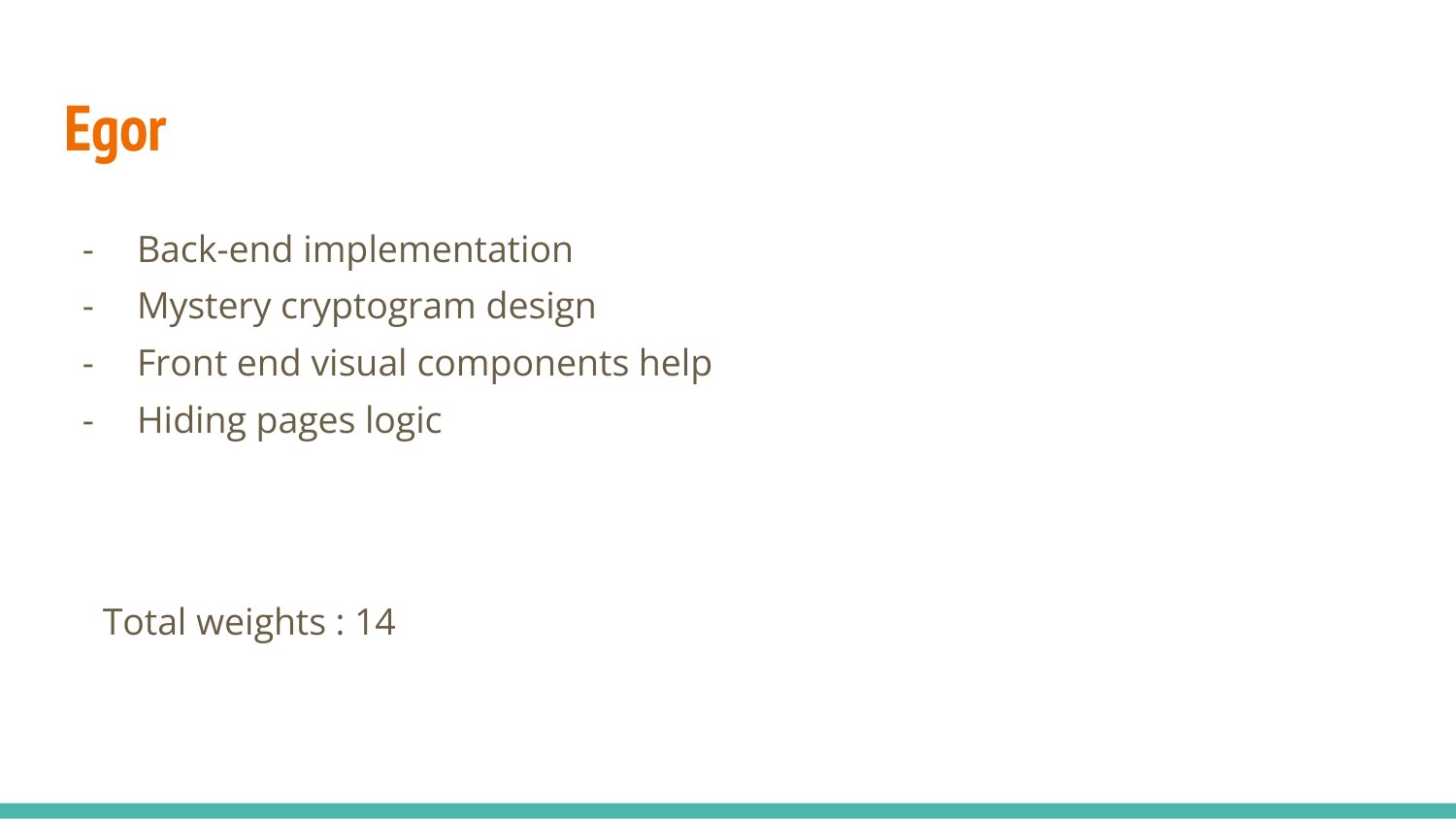

# Egor
Back-end implementation
Mystery cryptogram design
Front end visual components help
Hiding pages logic
Total weights : 14